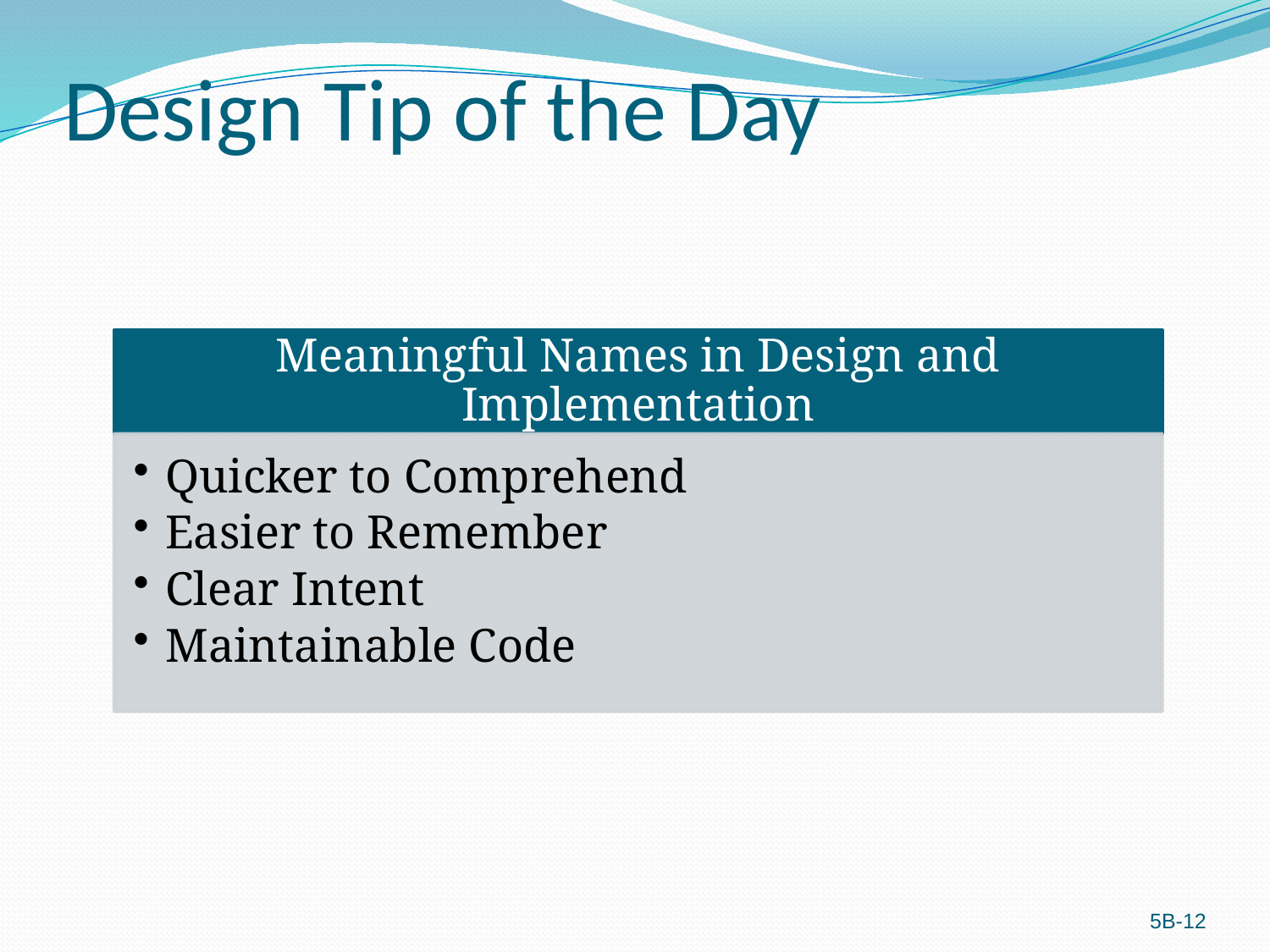

# Design Tip of the Day
Meaningful Names in Design and Implementation
Quicker to Comprehend
Easier to Remember
Clear Intent
Maintainable Code
12